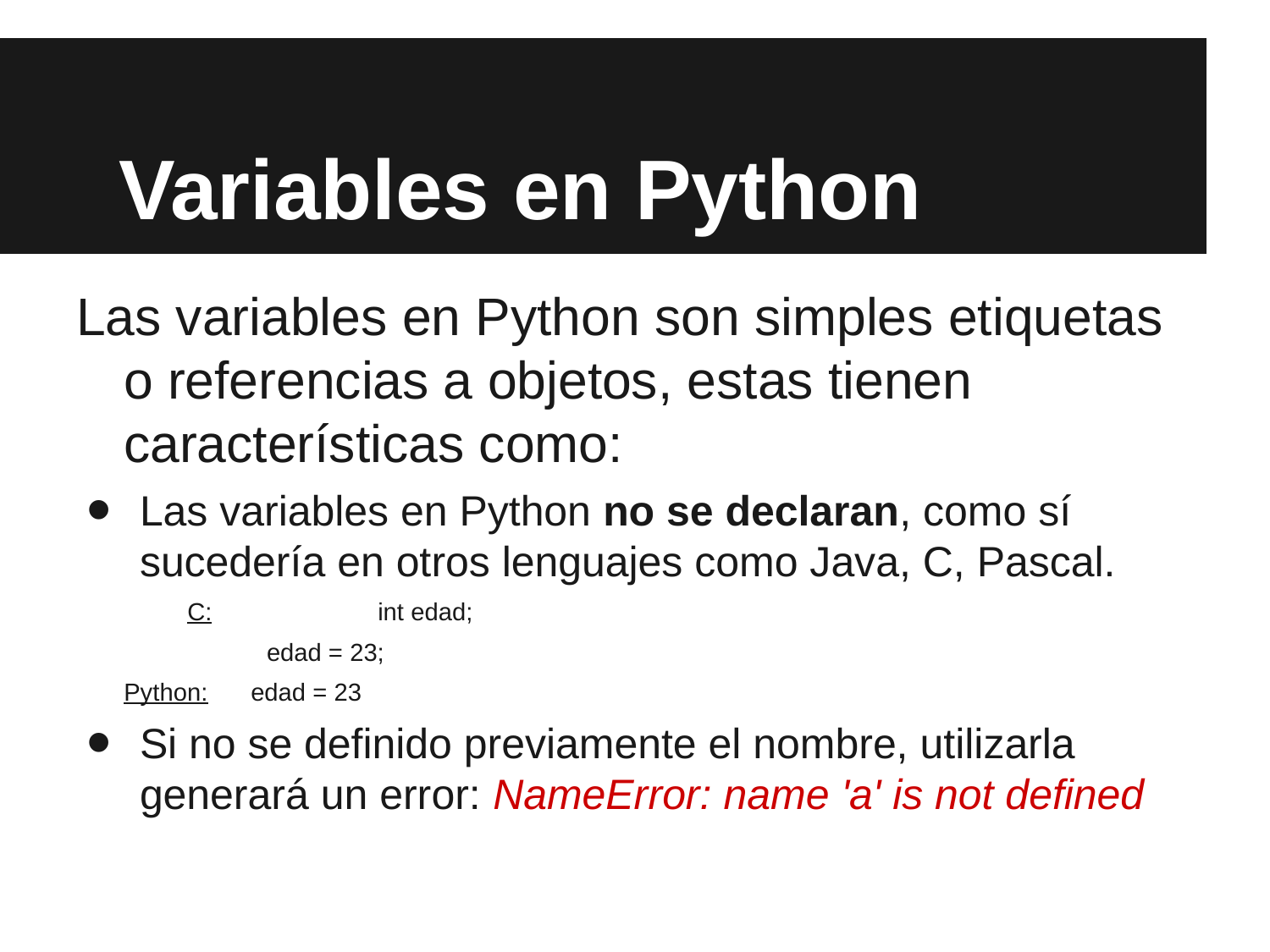

# Variables en Python
Las variables en Python son simples etiquetas  o referencias a objetos, estas tienen características como:
Las variables en Python no se declaran, como sí sucedería en otros lenguajes como Java, C, Pascal.
C:		int edad;
edad = 23;
	Python:	edad = 23
Si no se definido previamente el nombre, utilizarla generará un error: NameError: name 'a' is not defined